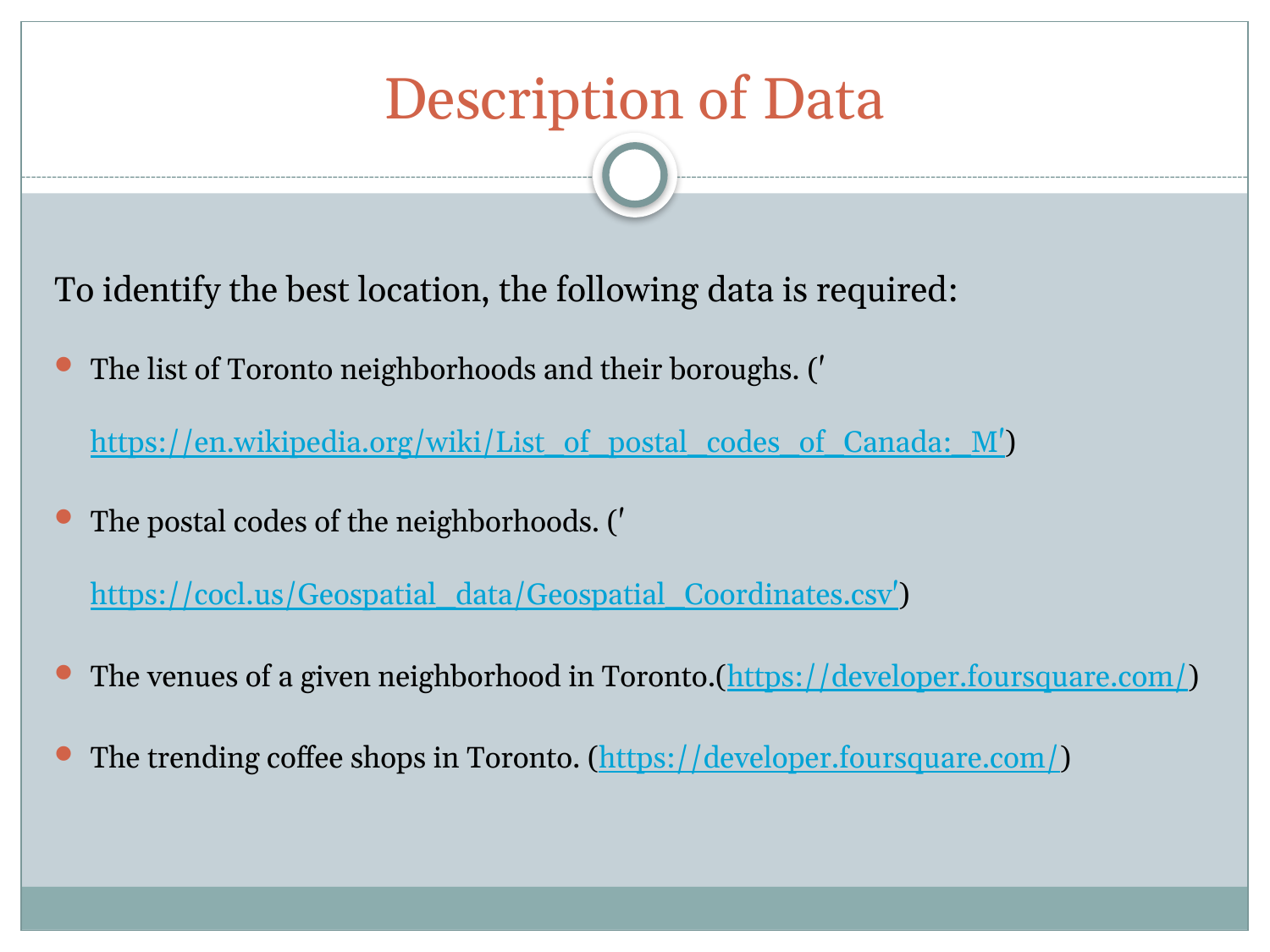

# Description of Data

To identify the best location, the following data is required:
The list of Toronto neighborhoods and their boroughs. ('https://en.wikipedia.org/wiki/List_of_postal_codes_of_Canada:_M')
The postal codes of the neighborhoods. ('https://cocl.us/Geospatial_data/Geospatial_Coordinates.csv')
The venues of a given neighborhood in Toronto.(https://developer.foursquare.com/)
The trending coffee shops in Toronto. (https://developer.foursquare.com/)